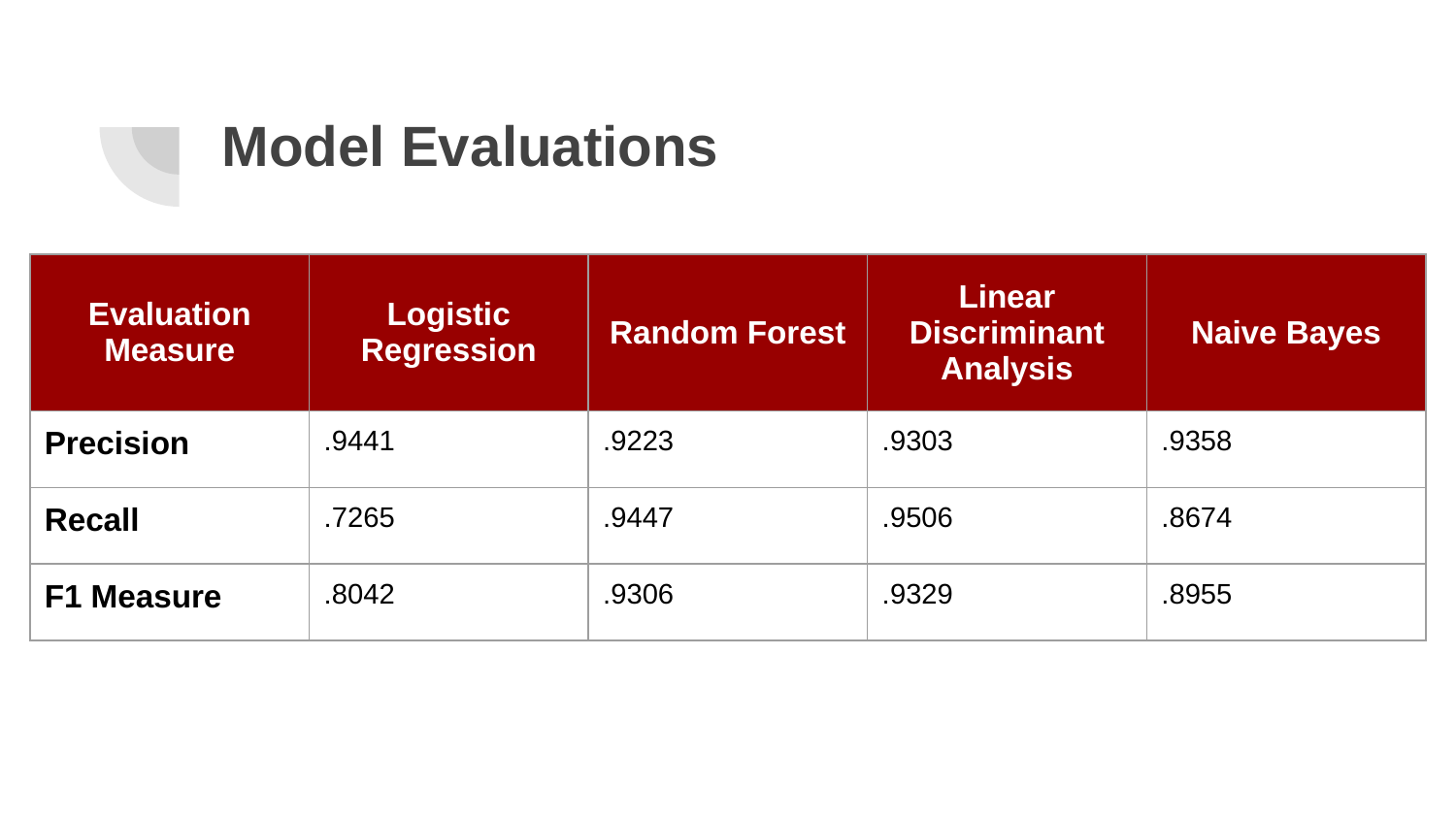

# Model Evaluations
| Evaluation Measure | Logistic Regression | Random Forest | Linear Discriminant Analysis | Naive Bayes |
| --- | --- | --- | --- | --- |
| Precision | .9441 | .9223 | .9303 | .9358 |
| Recall | .7265 | .9447 | .9506 | .8674 |
| F1 Measure | .8042 | .9306 | .9329 | .8955 |